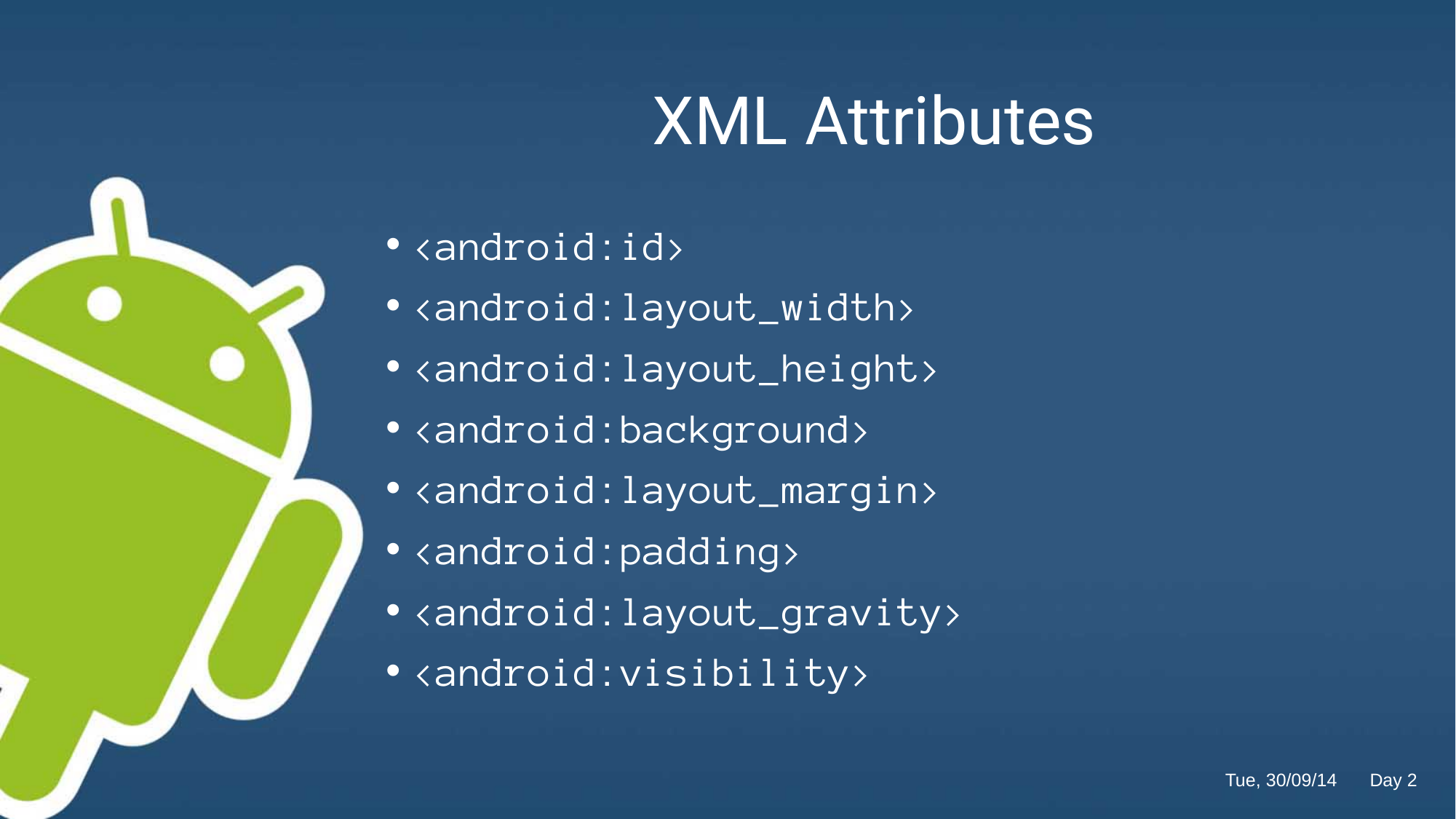

# XML Attributes
<android:id>
<android:layout_width>
<android:layout_height>
<android:background>
<android:layout_margin>
<android:padding>
<android:layout_gravity>
<android:visibility>
Tue, 30/09/14
Day 2